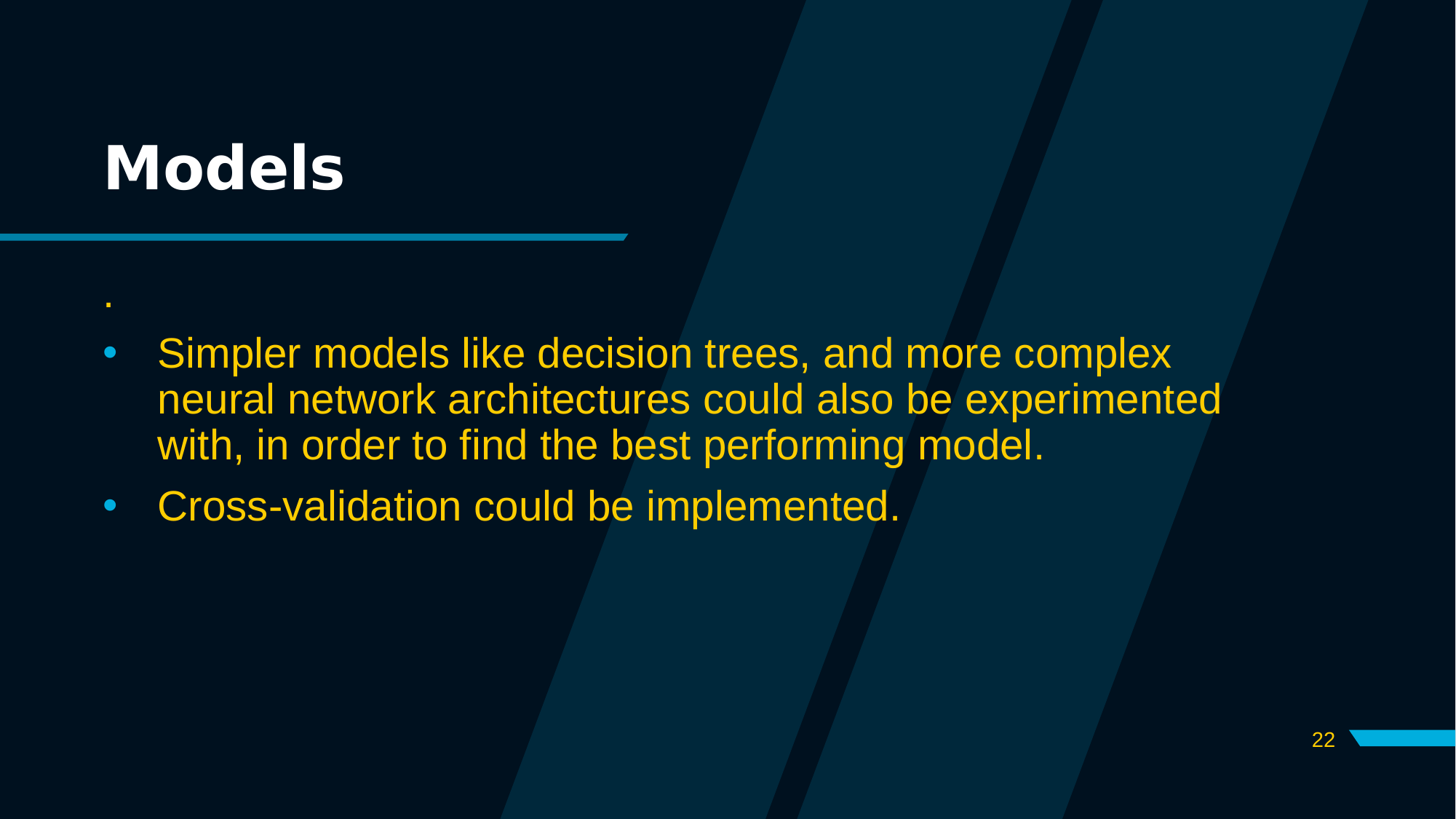

# Models
.
Simpler models like decision trees, and more complex neural network architectures could also be experimented with, in order to find the best performing model.
Cross-validation could be implemented.

22